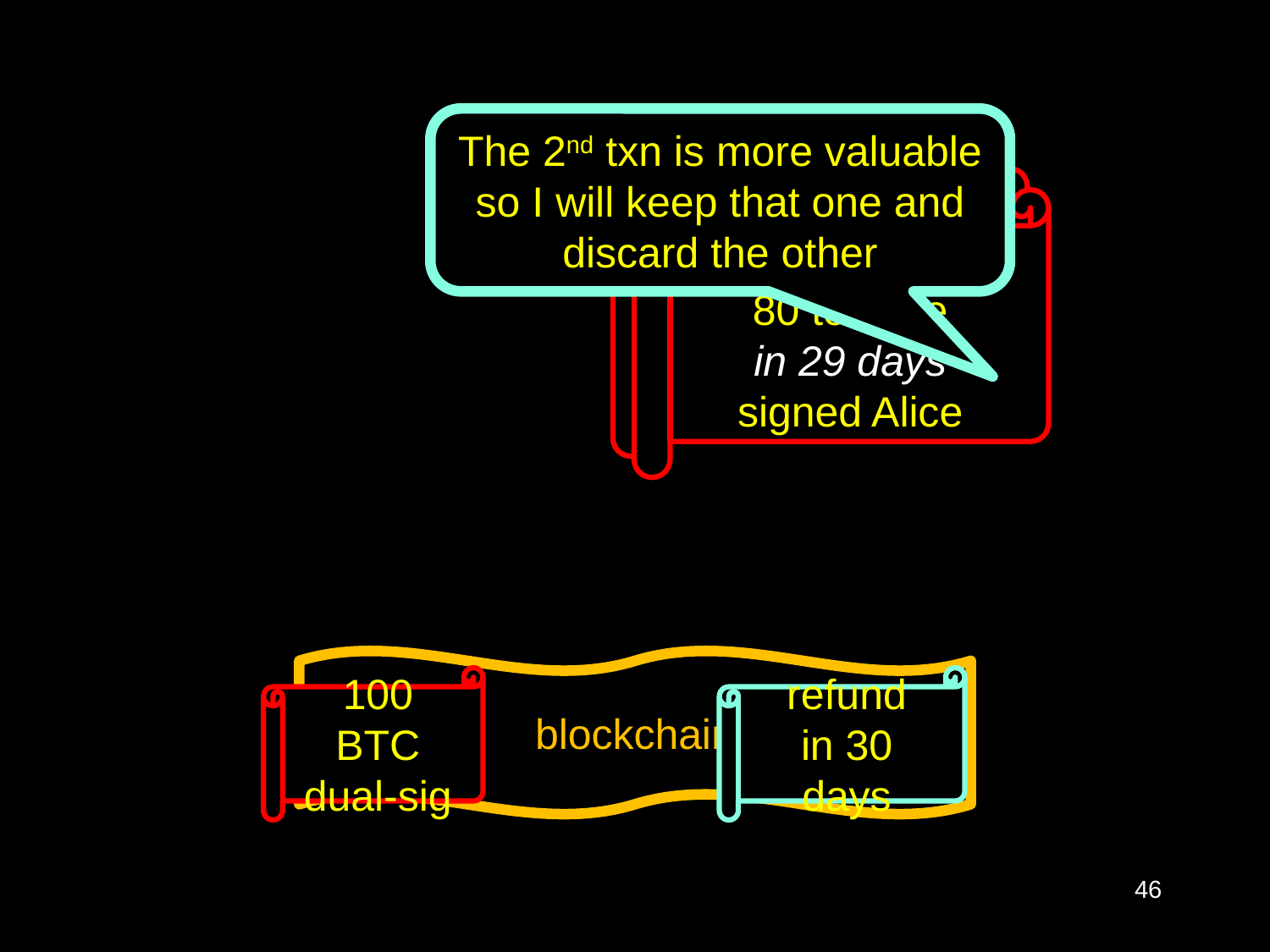

# Exchange
The 2nd txn is more valuable so I will keep that one and discard the other
pay 10 to Bob,
90 to Alice
in 29 days
signed Alice
pay 20 to Bob,
80 to Alice
in 29 days
signed Alice

blockchain
100 BTC
dual-sig
refund
in 30 days
46